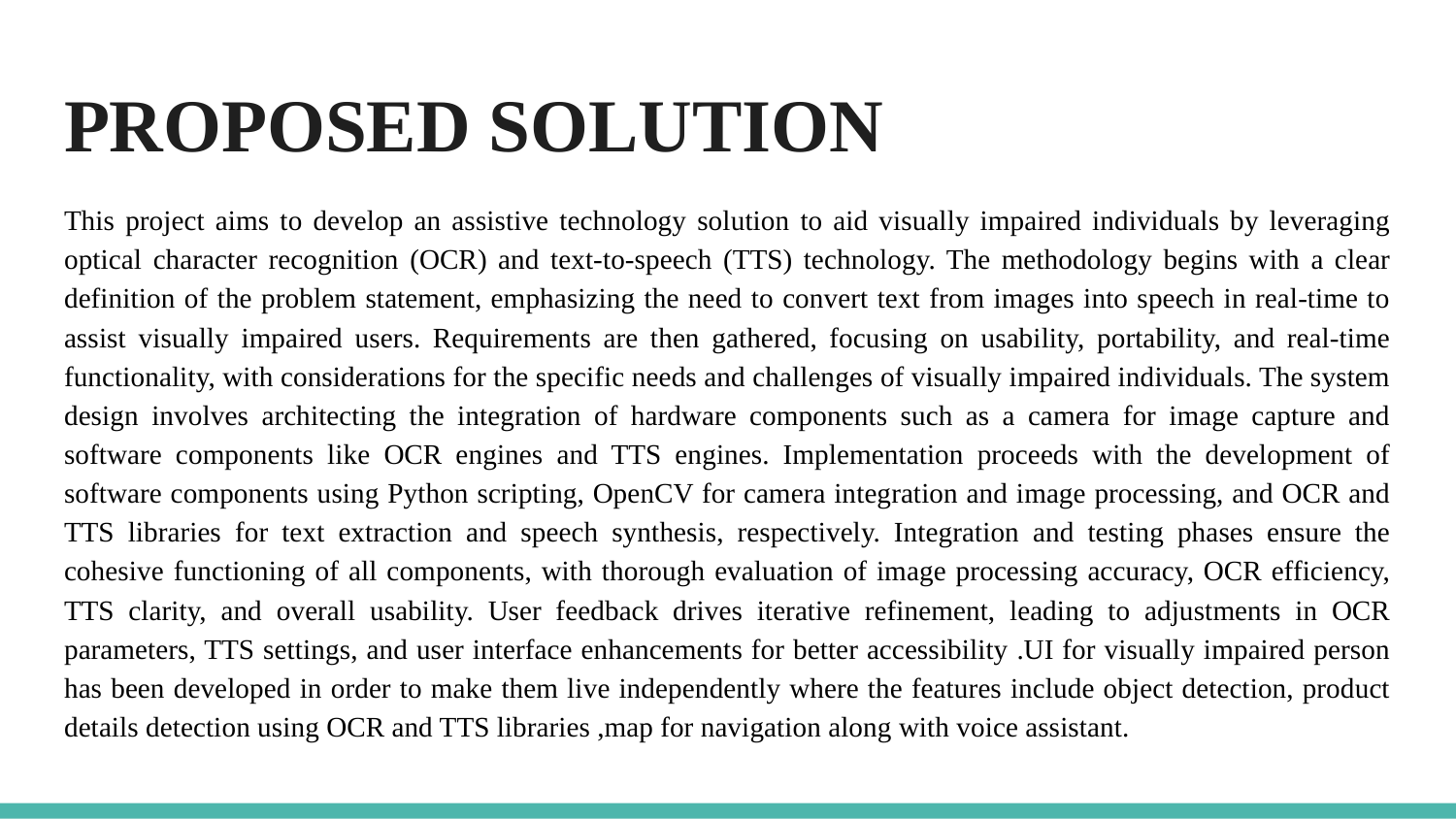

# PROPOSED SOLUTION
This project aims to develop an assistive technology solution to aid visually impaired individuals by leveraging optical character recognition (OCR) and text-to-speech (TTS) technology. The methodology begins with a clear definition of the problem statement, emphasizing the need to convert text from images into speech in real-time to assist visually impaired users. Requirements are then gathered, focusing on usability, portability, and real-time functionality, with considerations for the specific needs and challenges of visually impaired individuals. The system design involves architecting the integration of hardware components such as a camera for image capture and software components like OCR engines and TTS engines. Implementation proceeds with the development of software components using Python scripting, OpenCV for camera integration and image processing, and OCR and TTS libraries for text extraction and speech synthesis, respectively. Integration and testing phases ensure the cohesive functioning of all components, with thorough evaluation of image processing accuracy, OCR efficiency, TTS clarity, and overall usability. User feedback drives iterative refinement, leading to adjustments in OCR parameters, TTS settings, and user interface enhancements for better accessibility .UI for visually impaired person has been developed in order to make them live independently where the features include object detection, product details detection using OCR and TTS libraries ,map for navigation along with voice assistant.